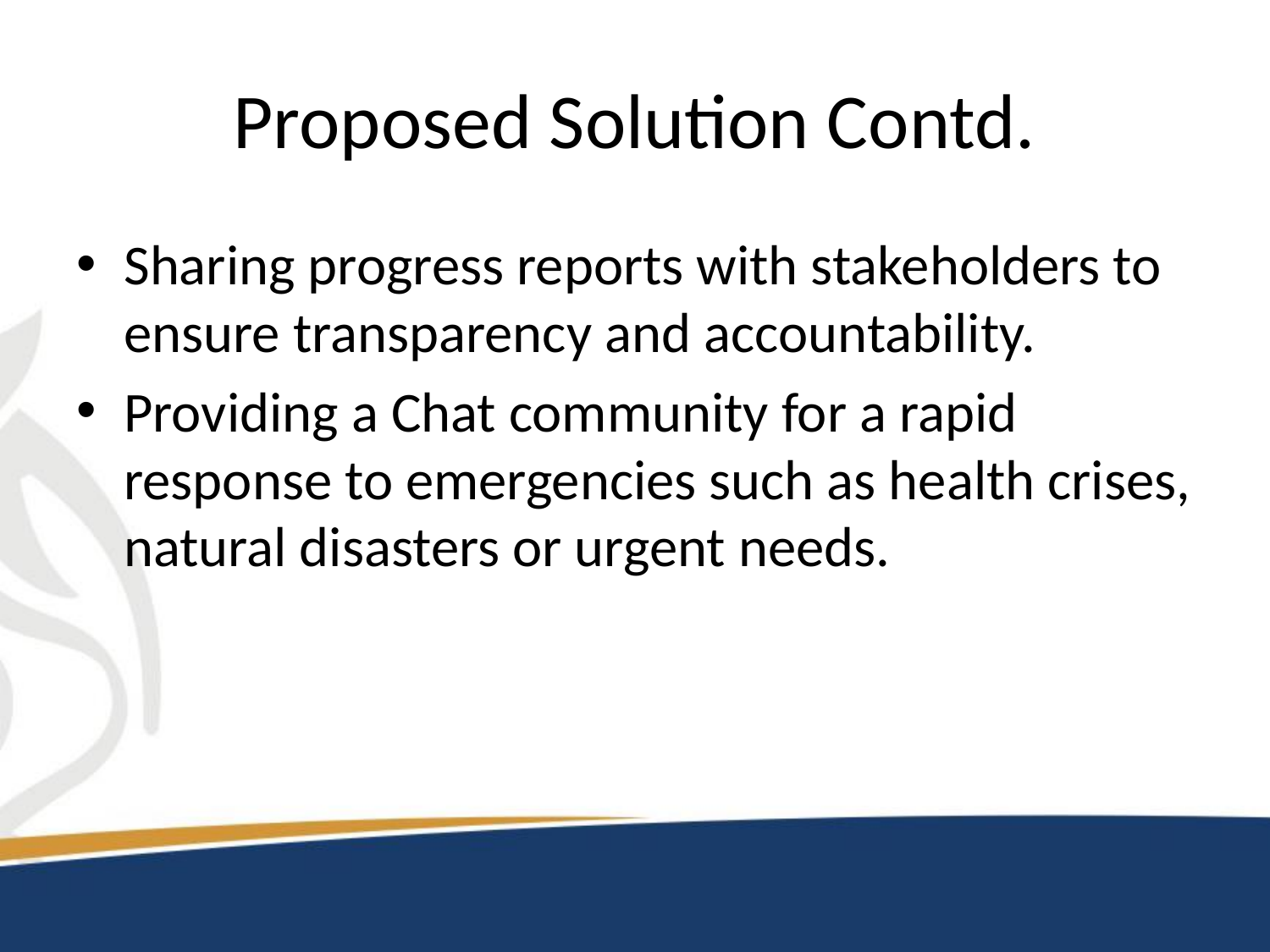

# Proposed Solution Contd.
Sharing progress reports with stakeholders to ensure transparency and accountability.
Providing a Chat community for a rapid response to emergencies such as health crises, natural disasters or urgent needs.